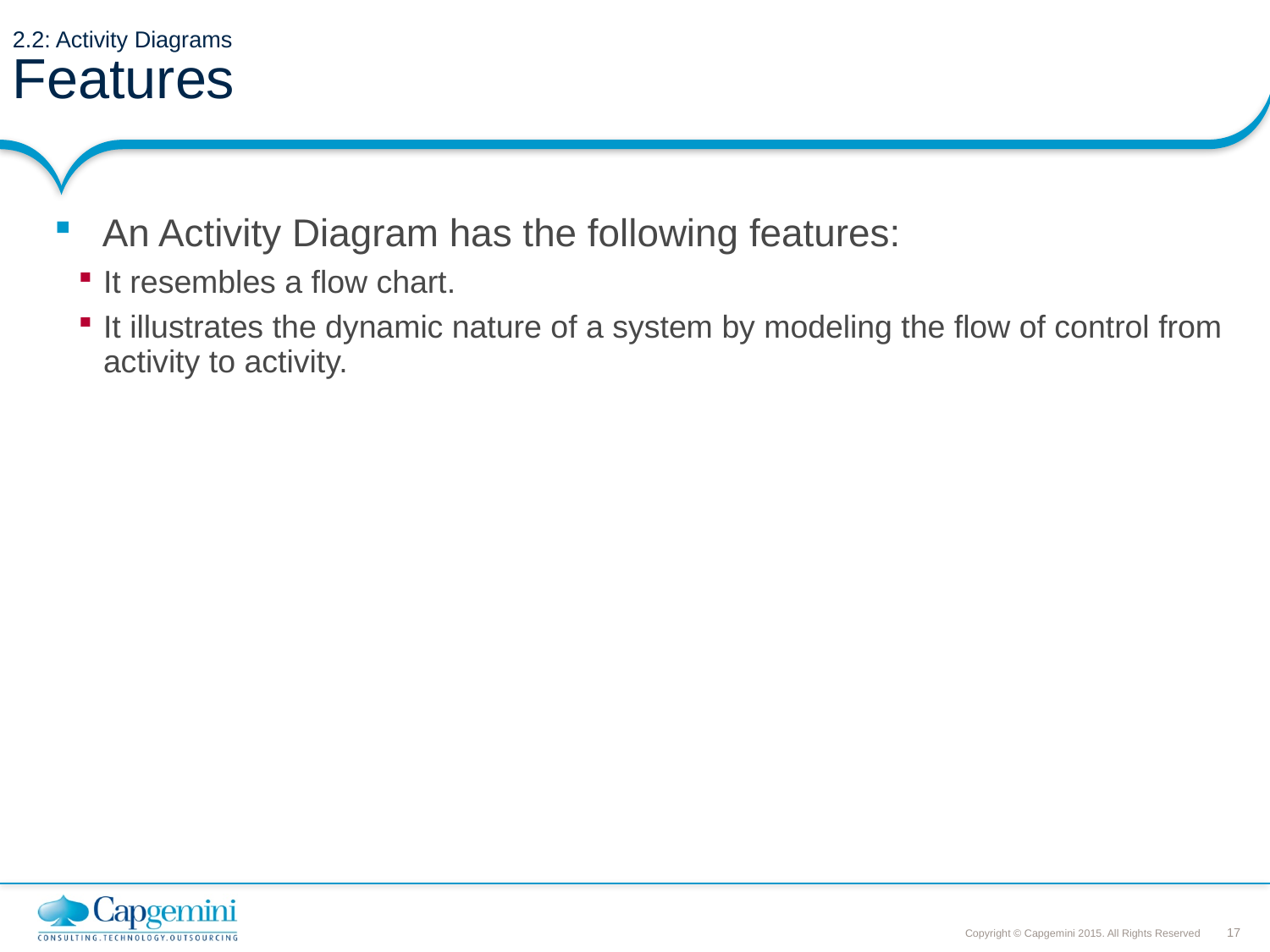

# 2.2: Activity Diagrams Features
An Activity Diagram has the following features:
It resembles a flow chart.
It illustrates the dynamic nature of a system by modeling the flow of control from activity to activity.